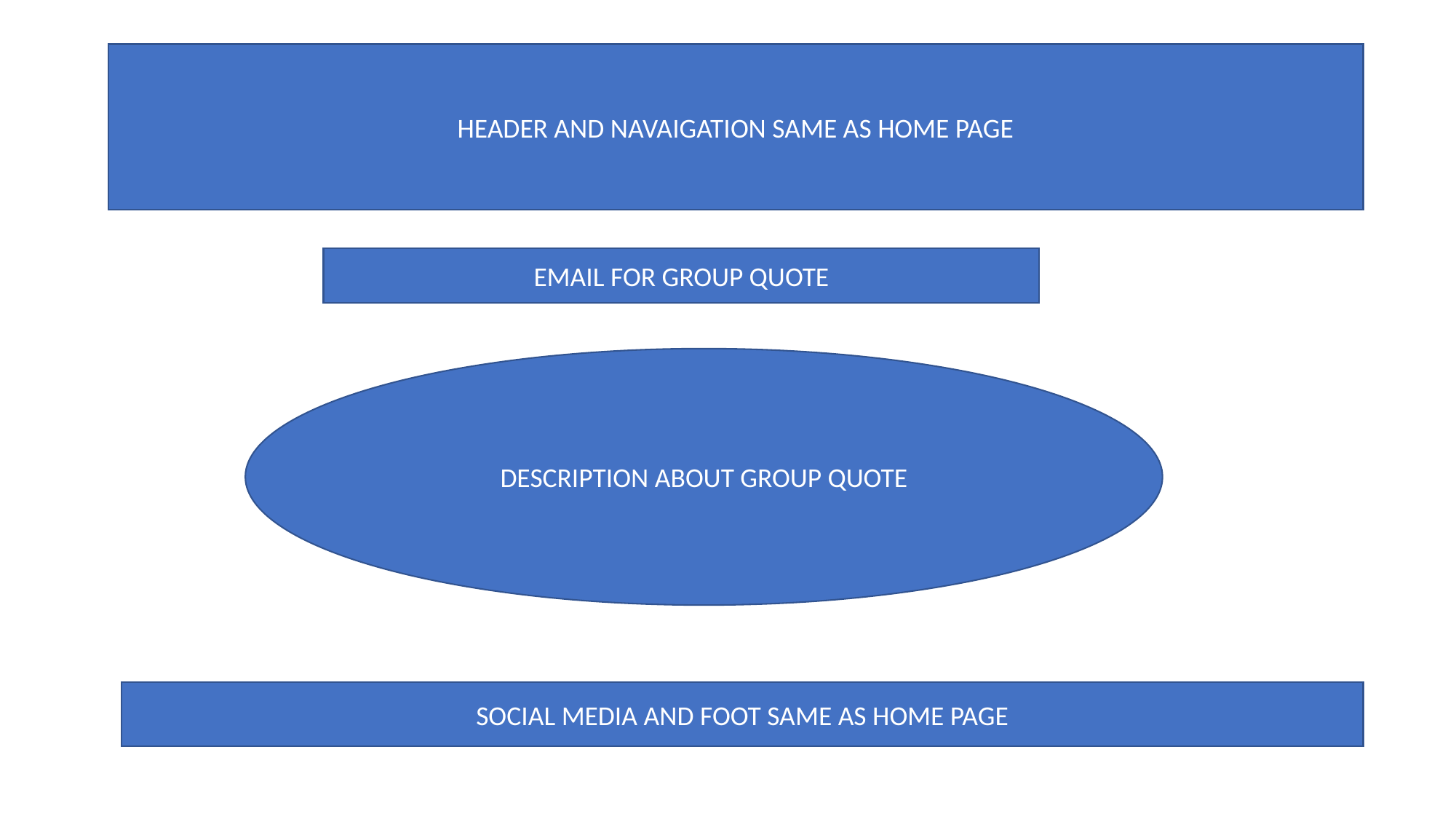

#
HEADER AND NAVAIGATION SAME AS HOME PAGE

EMAIL FOR GROUP QUOTE
DESCRIPTION ABOUT GROUP QUOTE
SOCIAL MEDIA AND FOOT SAME AS HOME PAGE